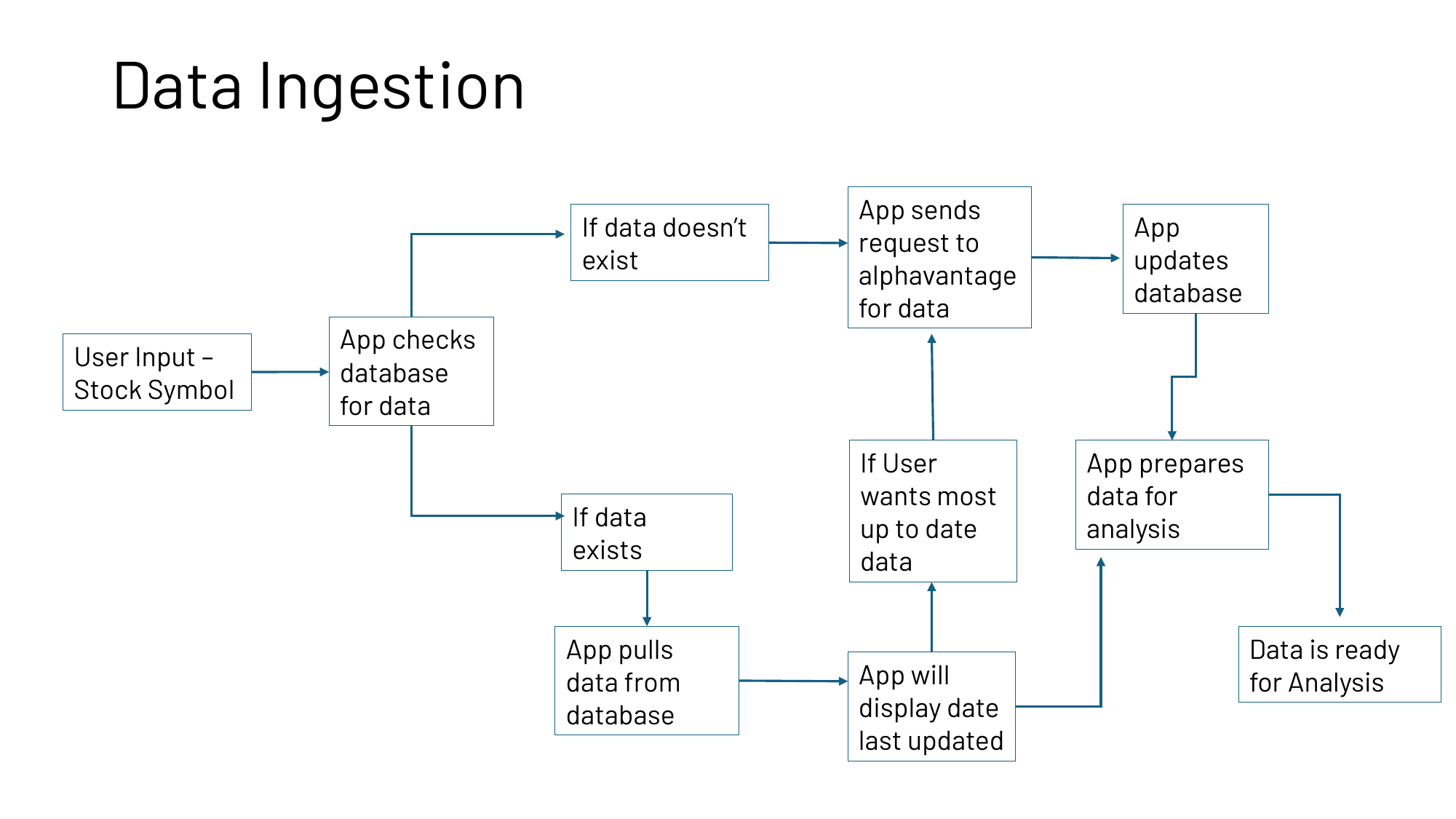

# Data Ingestion
App sends request to alphavantage for data
If data doesn’t exist
App updates database
App checks database for data
User Input – Stock Symbol
If User wants most up to date data
App prepares data for analysis
If data exists
App pulls data from database
Data is ready for Analysis
App will display date last updated